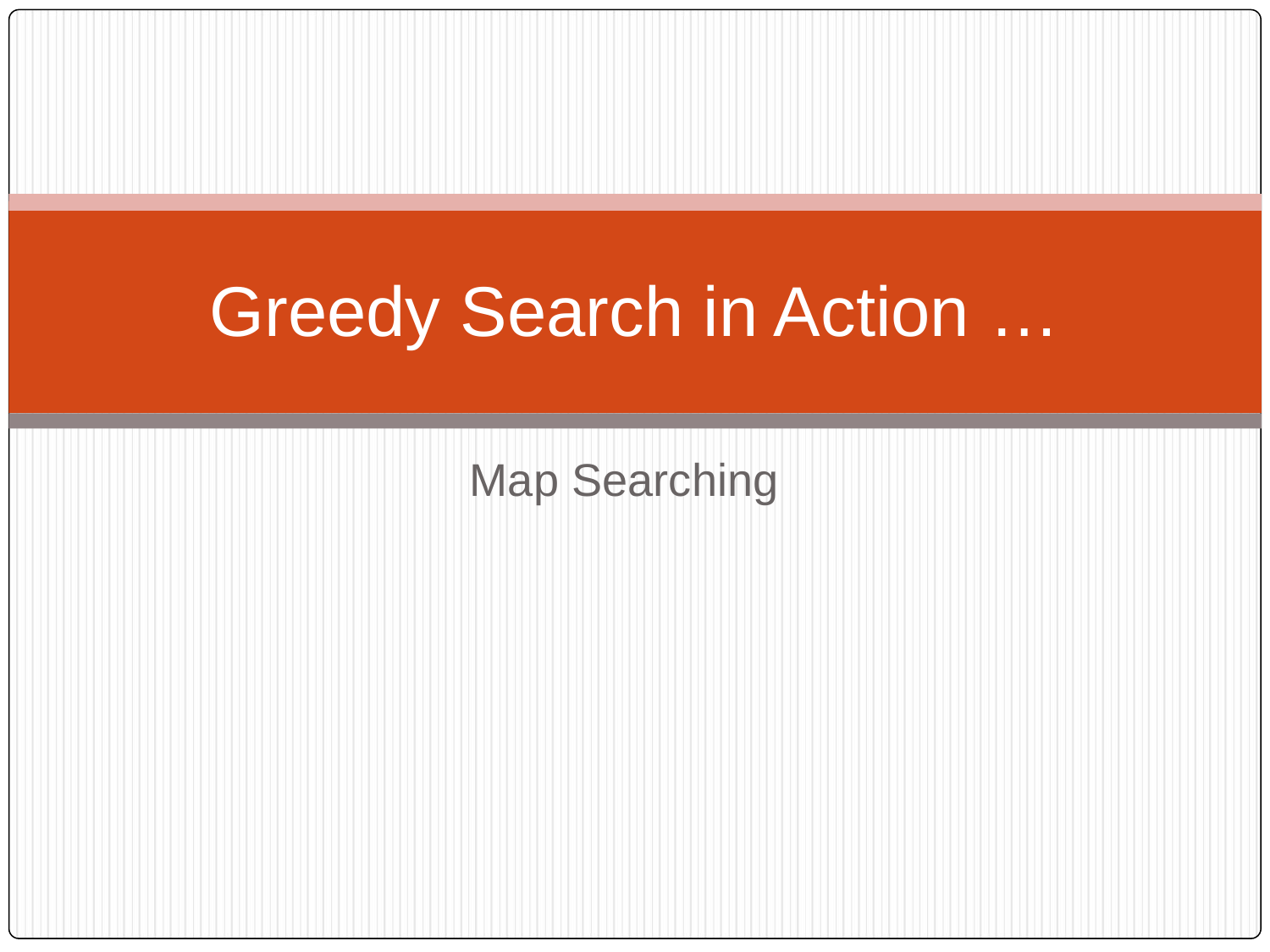

# Greedy Search in Action …
Map Searching